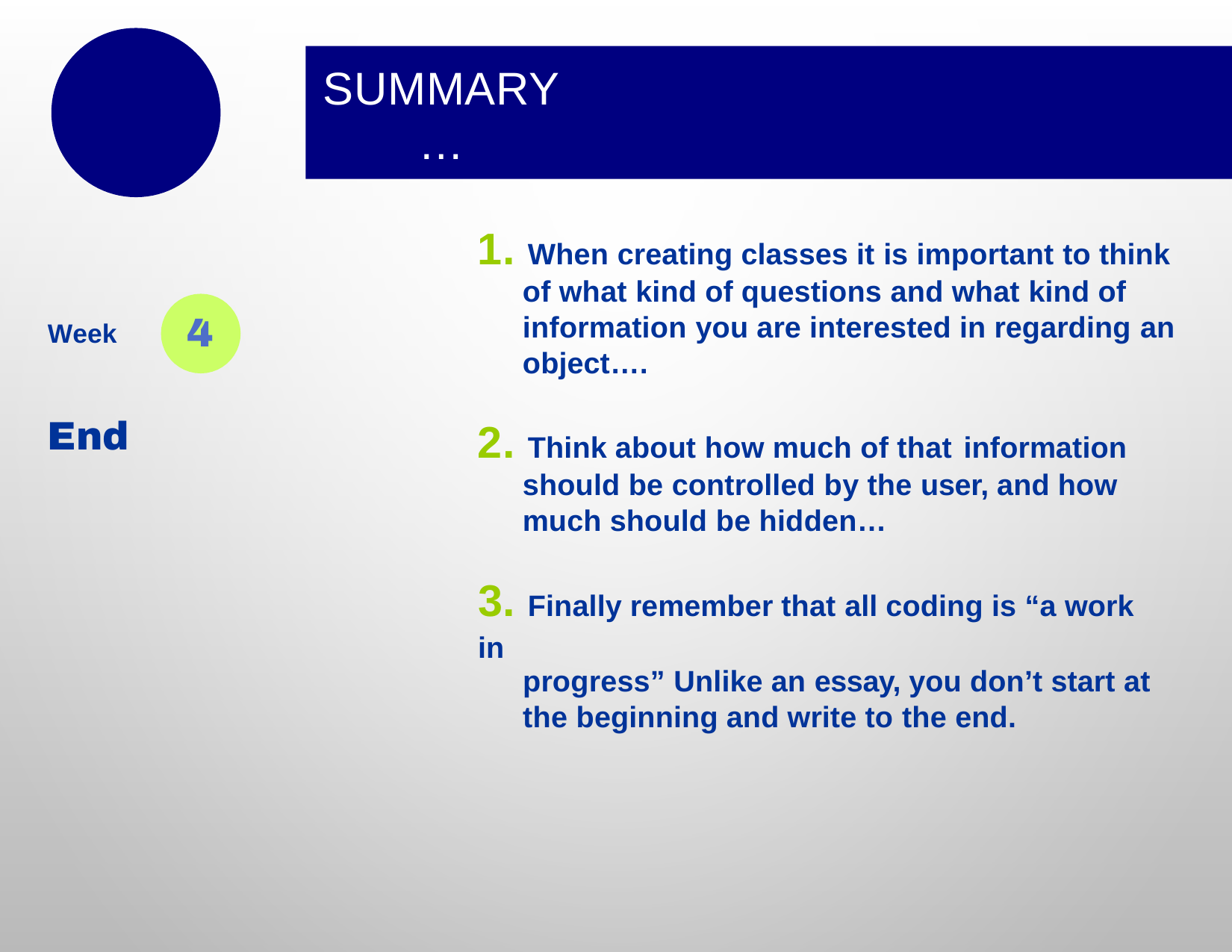

# Summary…
1. When creating classes it is important to think
of what kind of questions and what kind of
information you are interested in regarding an
object….

4
Week
End
2. Think about how much of that  information
should be controlled by the user, and how
much should be hidden…
3. Finally remember that all coding is “a work in
progress” Unlike an essay, you don’t start at
the beginning and write to the end.